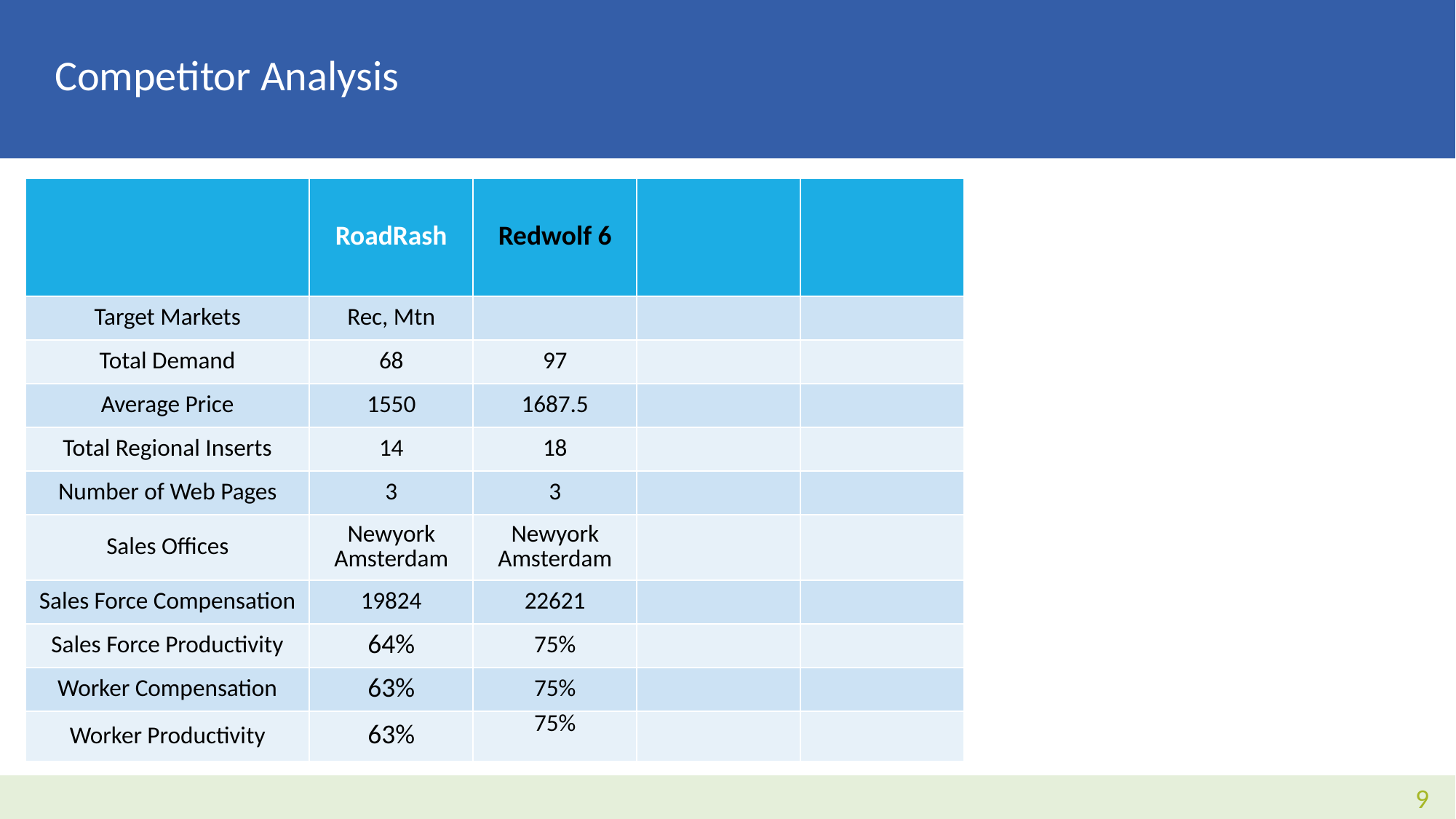

# Competitor Analysis
|  | RoadRash | Redwolf 6 |  |  |
| --- | --- | --- | --- | --- |
| Target Markets | Rec, Mtn |  |  |  |
| Total Demand | 68 | 97 |  |  |
| Average Price | 1550 | 1687.5 |  |  |
| Total Regional Inserts | 14 | 18 |  |  |
| Number of Web Pages | 3 | 3 |  |  |
| Sales Offices | Newyork Amsterdam | Newyork Amsterdam |  |  |
| Sales Force Compensation | 19824 | 22621 |  |  |
| Sales Force Productivity | 64% | 75% |  |  |
| Worker Compensation | 63% | 75% |  |  |
| Worker Productivity | 63% | 75% |  |  |

9